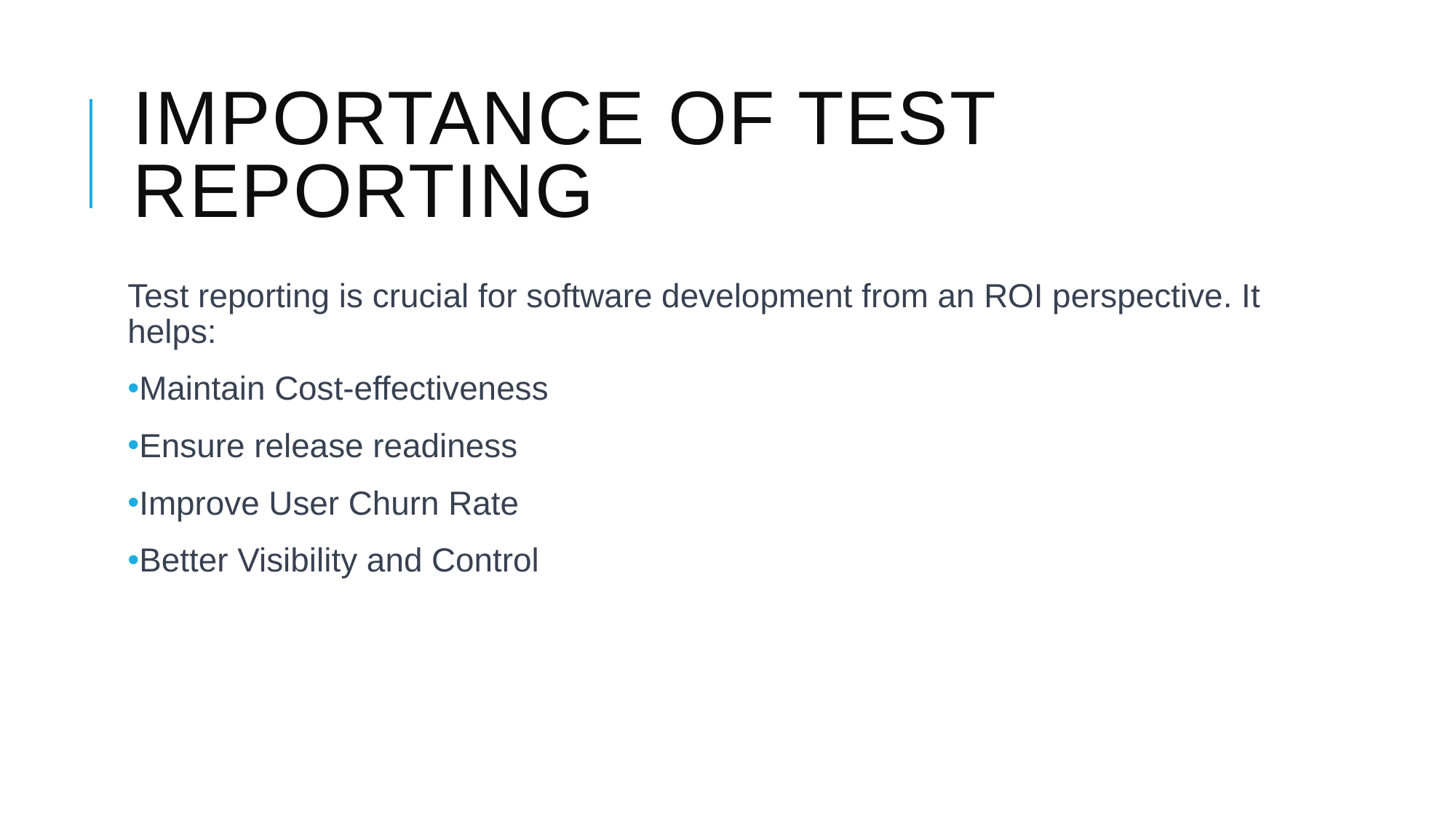

# Importance of test reporting
Test reporting is crucial for software development from an ROI perspective. It helps:
Maintain Cost-effectiveness
Ensure release readiness
Improve User Churn Rate
Better Visibility and Control